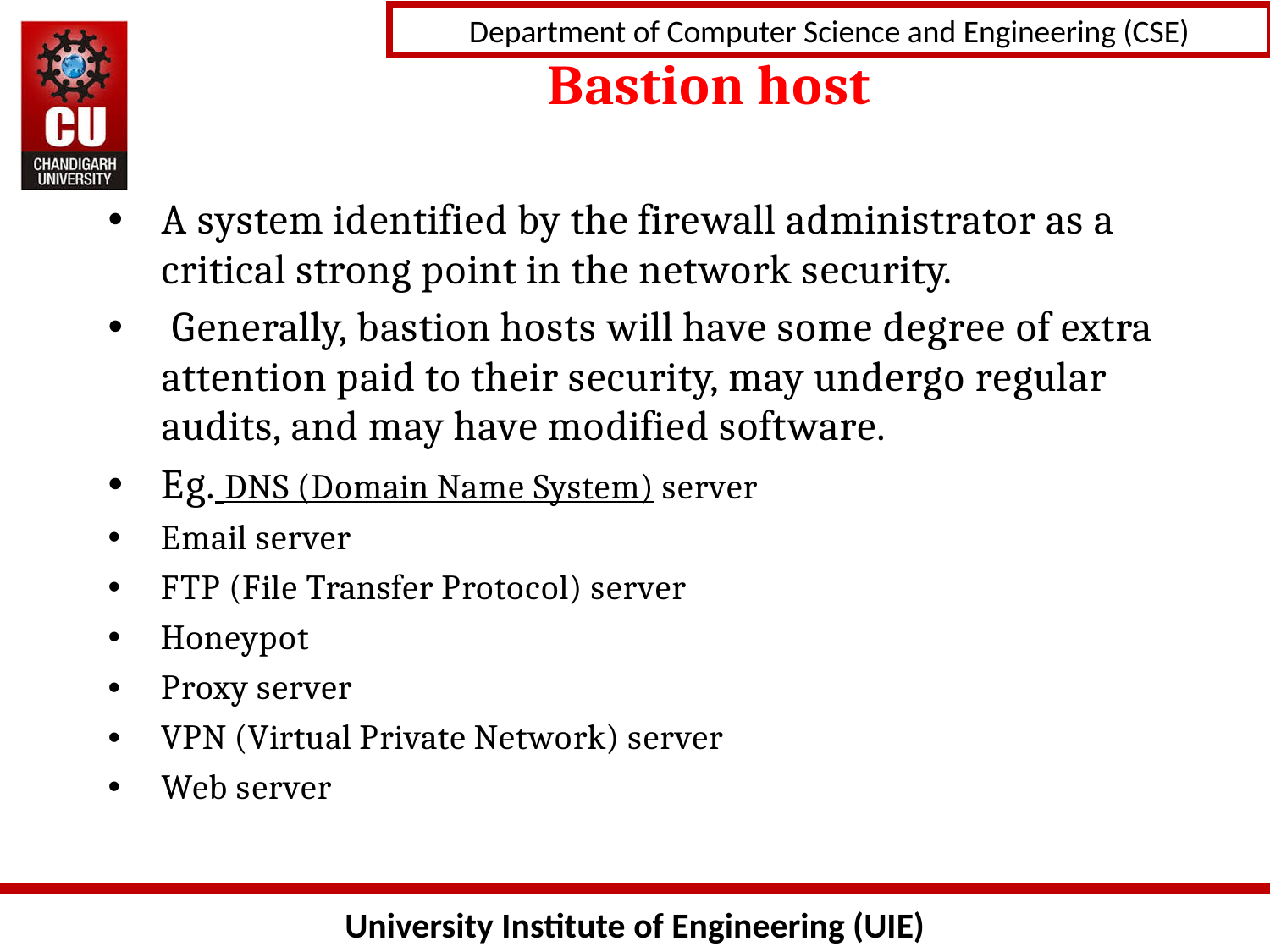

Bastion host

A system identified by the firewall administrator as a critical strong point in the network security.
 Generally, bastion hosts will have some degree of extra attention paid to their security, may undergo regular audits, and may have modified software.
Eg. DNS (Domain Name System) server
Email server
FTP (File Transfer Protocol) server
Honeypot
Proxy server
VPN (Virtual Private Network) server
Web server